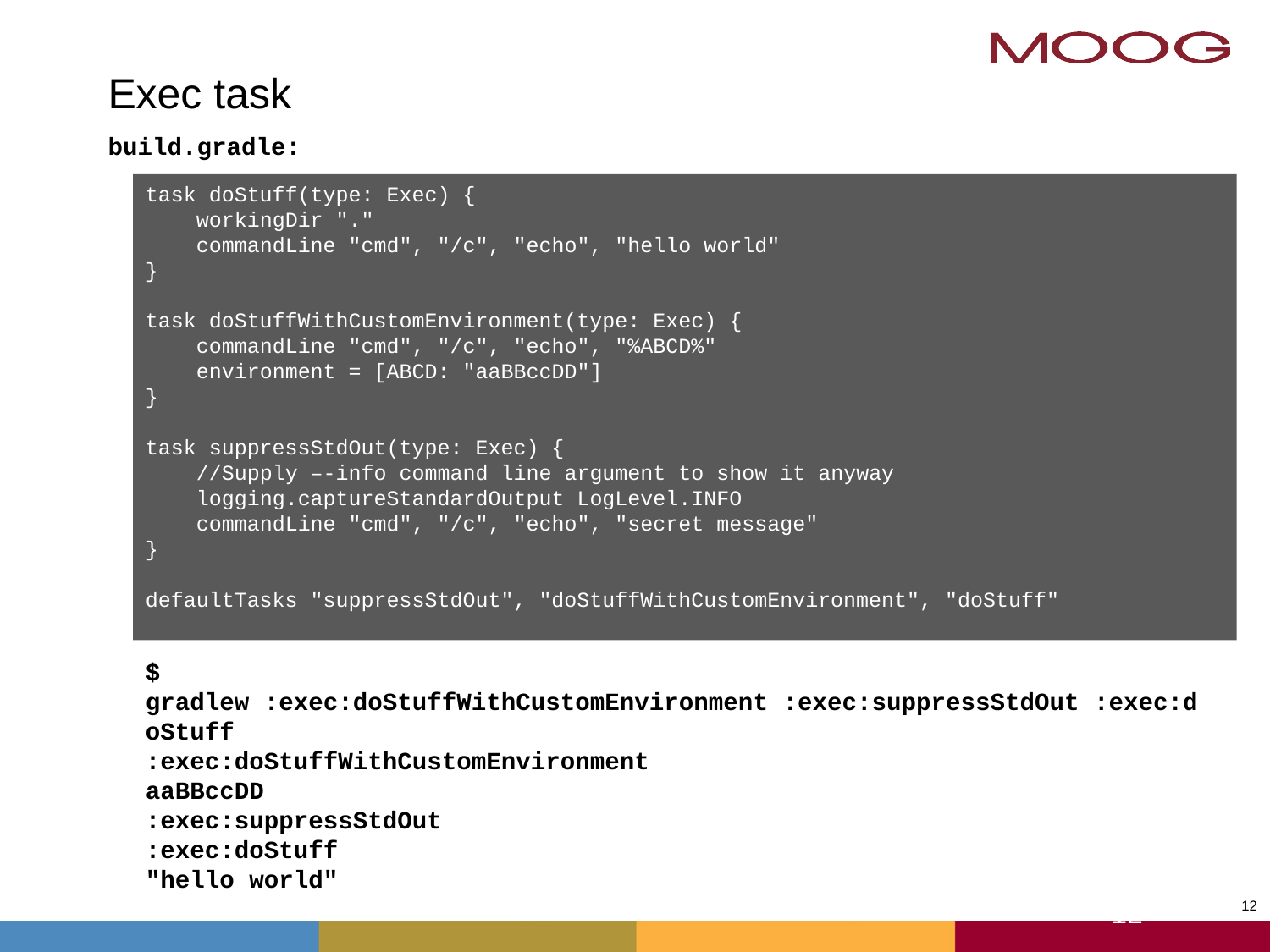

# Exec task
build.gradle:

task doStuff(type: Exec) {
    workingDir "."
    commandLine "cmd", "/c", "echo", "hello world"
}

task doStuffWithCustomEnvironment(type: Exec) {
    commandLine "cmd", "/c", "echo", "%ABCD%"
    environment = [ABCD: "aaBBccDD"]
}

task suppressStdOut(type: Exec) {
    //Supply –-info command line argument to show it anyway
    logging.captureStandardOutput LogLevel.INFO
    commandLine "cmd", "/c", "echo", "secret message"
}

defaultTasks "suppressStdOut", "doStuffWithCustomEnvironment", "doStuff"
$ gradlew :exec:doStuffWithCustomEnvironment :exec:suppressStdOut :exec:doStuff
:exec:doStuffWithCustomEnvironment
aaBBccDD
:exec:suppressStdOut
:exec:doStuff
"hello world"
12